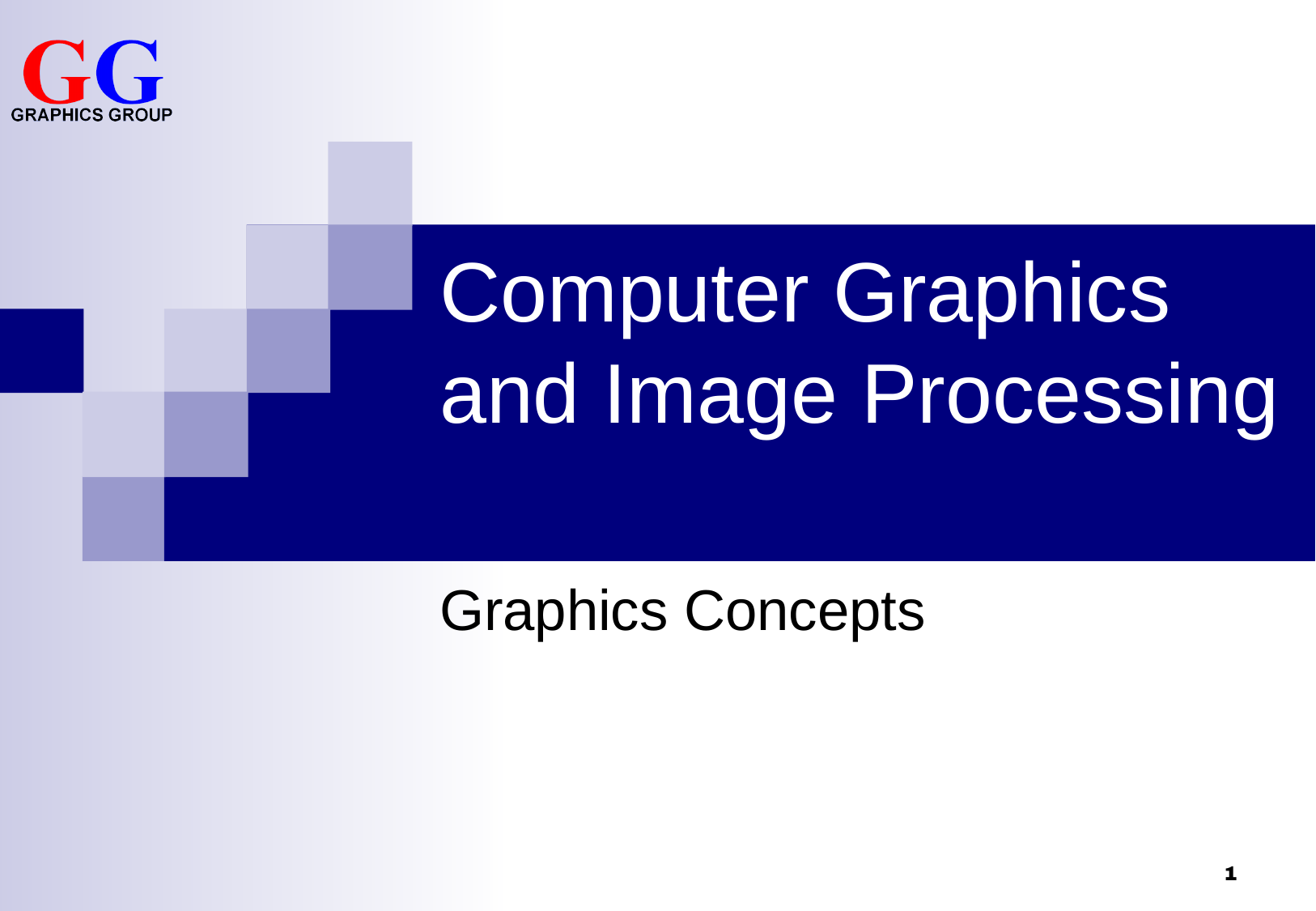

# Computer Graphics and Image Processing
Graphics Concepts
1